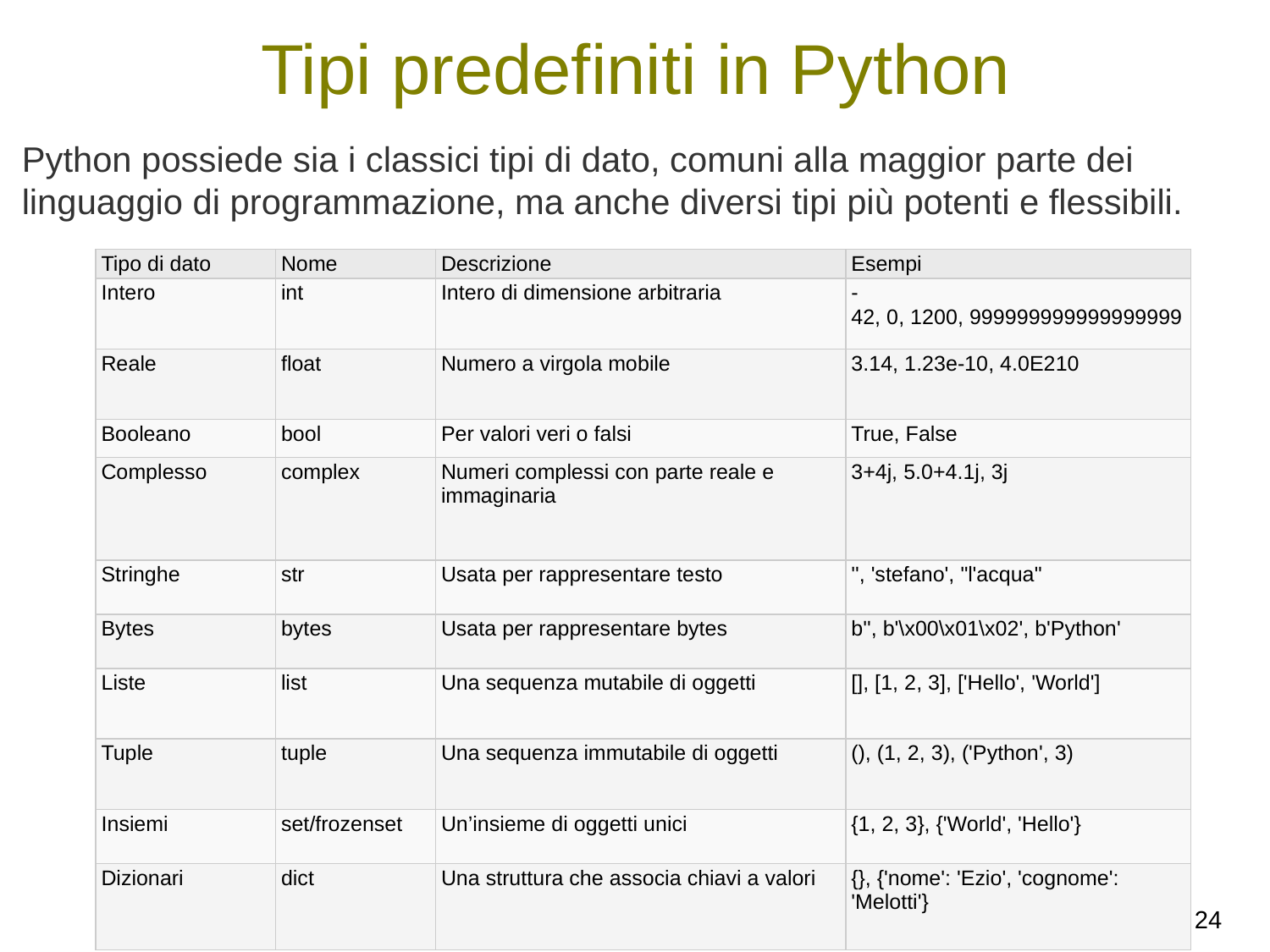

# Tipi predefiniti in Python
Python possiede sia i classici tipi di dato, comuni alla maggior parte dei linguaggio di programmazione, ma anche diversi tipi più potenti e flessibili.
| Tipo di dato | Nome | Descrizione | Esempi |
| --- | --- | --- | --- |
| Intero | int | Intero di dimensione arbitraria | -42, 0, 1200, 999999999999999999 |
| Reale | float | Numero a virgola mobile | 3.14, 1.23e-10, 4.0E210 |
| Booleano | bool | Per valori veri o falsi | True, False |
| Complesso | complex | Numeri complessi con parte reale e immaginaria | 3+4j, 5.0+4.1j, 3j |
| Stringhe | str | Usata per rappresentare testo | '', 'stefano', "l'acqua" |
| Bytes | bytes | Usata per rappresentare bytes | b'', b'\x00\x01\x02', b'Python' |
| Liste | list | Una sequenza mutabile di oggetti | [], [1, 2, 3], ['Hello', 'World'] |
| Tuple | tuple | Una sequenza immutabile di oggetti | (), (1, 2, 3), ('Python', 3) |
| Insiemi | set/frozenset | Un’insieme di oggetti unici | {1, 2, 3}, {'World', 'Hello'} |
| Dizionari | dict | Una struttura che associa chiavi a valori | {}, {'nome': 'Ezio', 'cognome': 'Melotti'} |
24